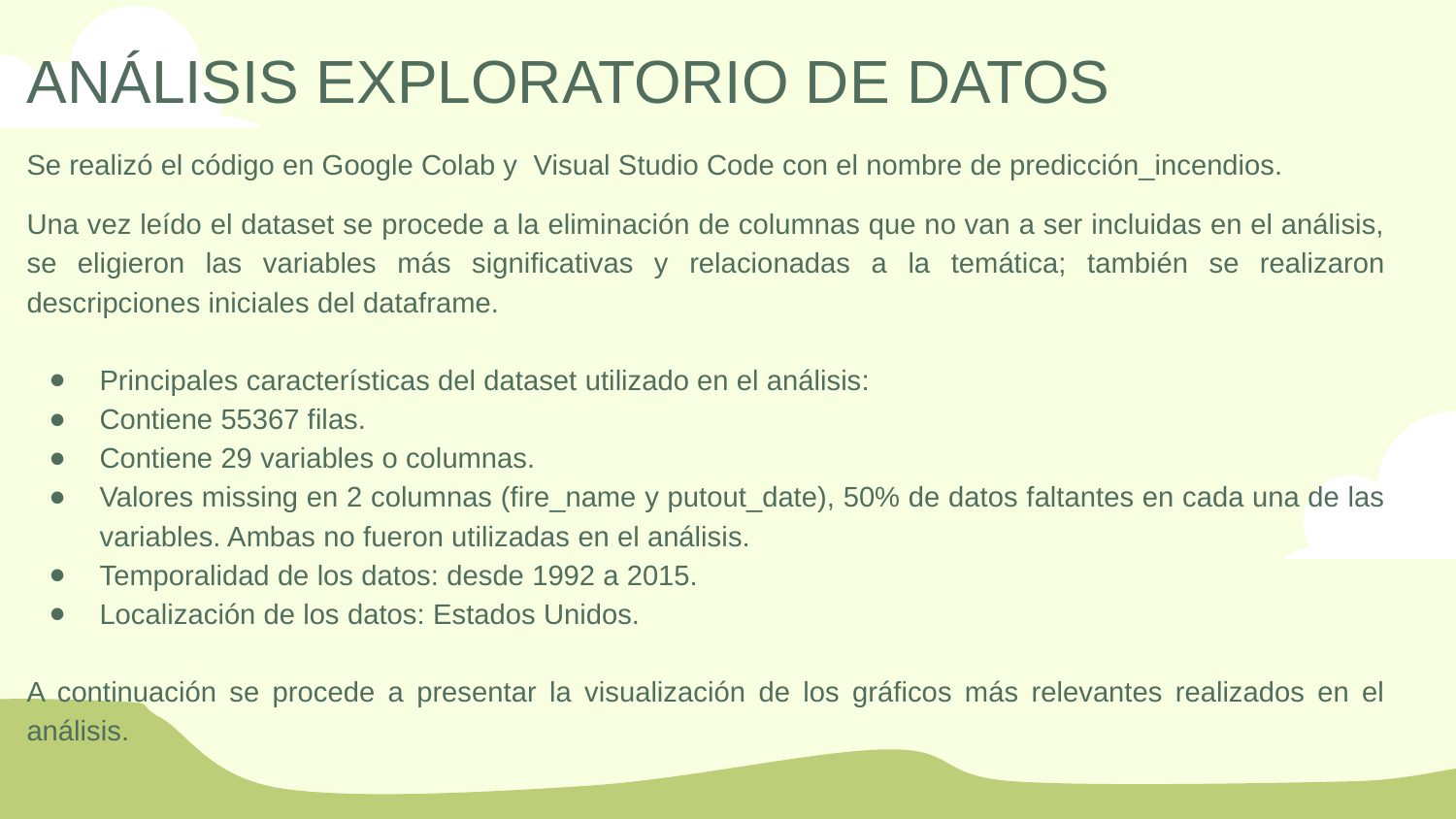

ANÁLISIS EXPLORATORIO DE DATOS
Se realizó el código en Google Colab y  Visual Studio Code con el nombre de predicción_incendios.
Una vez leído el dataset se procede a la eliminación de columnas que no van a ser incluidas en el análisis, se eligieron las variables más significativas y relacionadas a la temática; también se realizaron descripciones iniciales del dataframe.

Principales características del dataset utilizado en el análisis:
Contiene 55367 filas.
Contiene 29 variables o columnas.
Valores missing en 2 columnas (fire_name y putout_date), 50% de datos faltantes en cada una de las variables. Ambas no fueron utilizadas en el análisis.
Temporalidad de los datos: desde 1992 a 2015.
Localización de los datos: Estados Unidos.
A continuación se procede a presentar la visualización de los gráficos más relevantes realizados en el análisis.